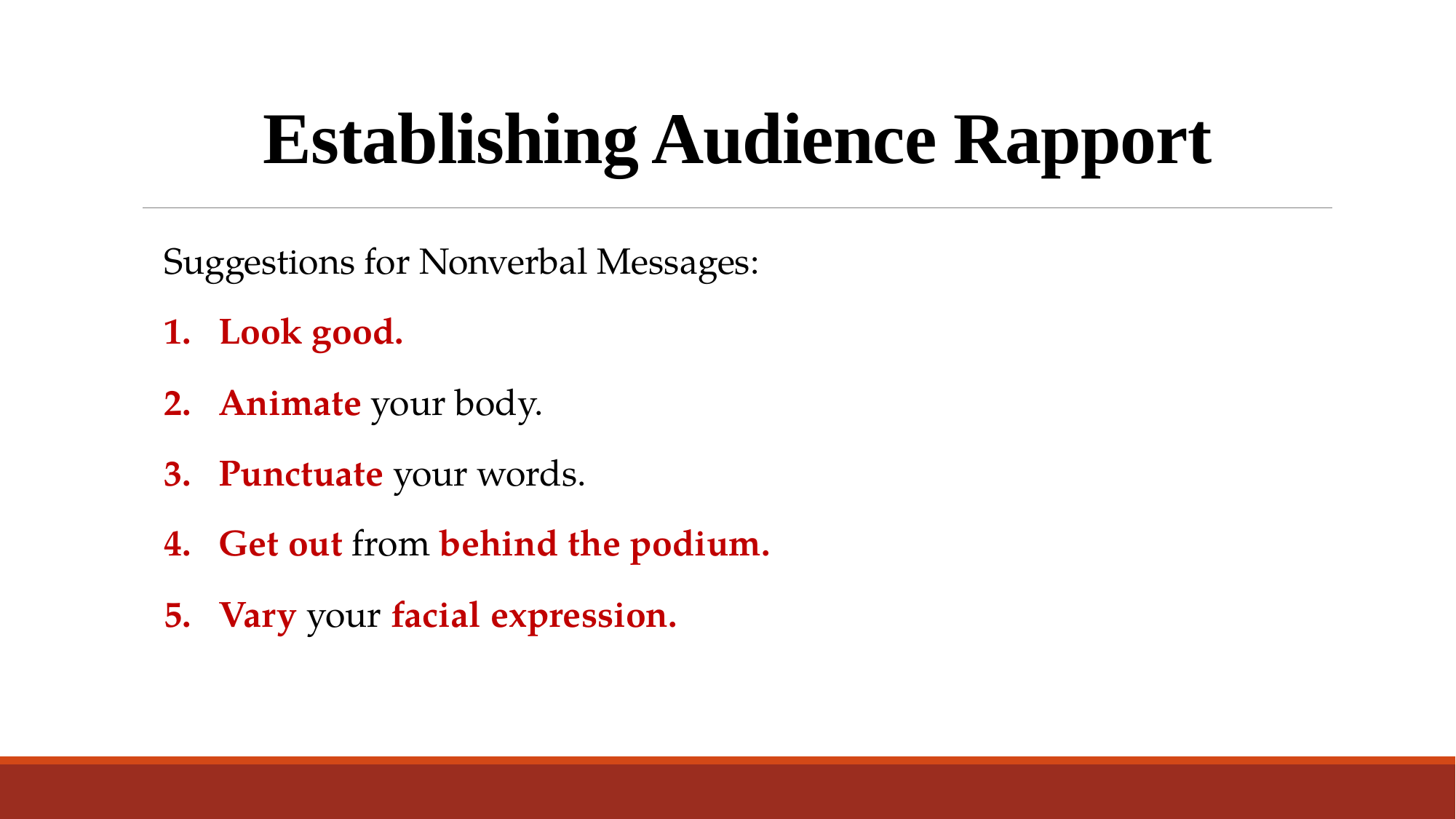

# Establishing Audience Rapport
Suggestions for Nonverbal Messages:
Look good.
Animate your body.
Punctuate your words.
Get out from behind the podium.
Vary your facial expression.